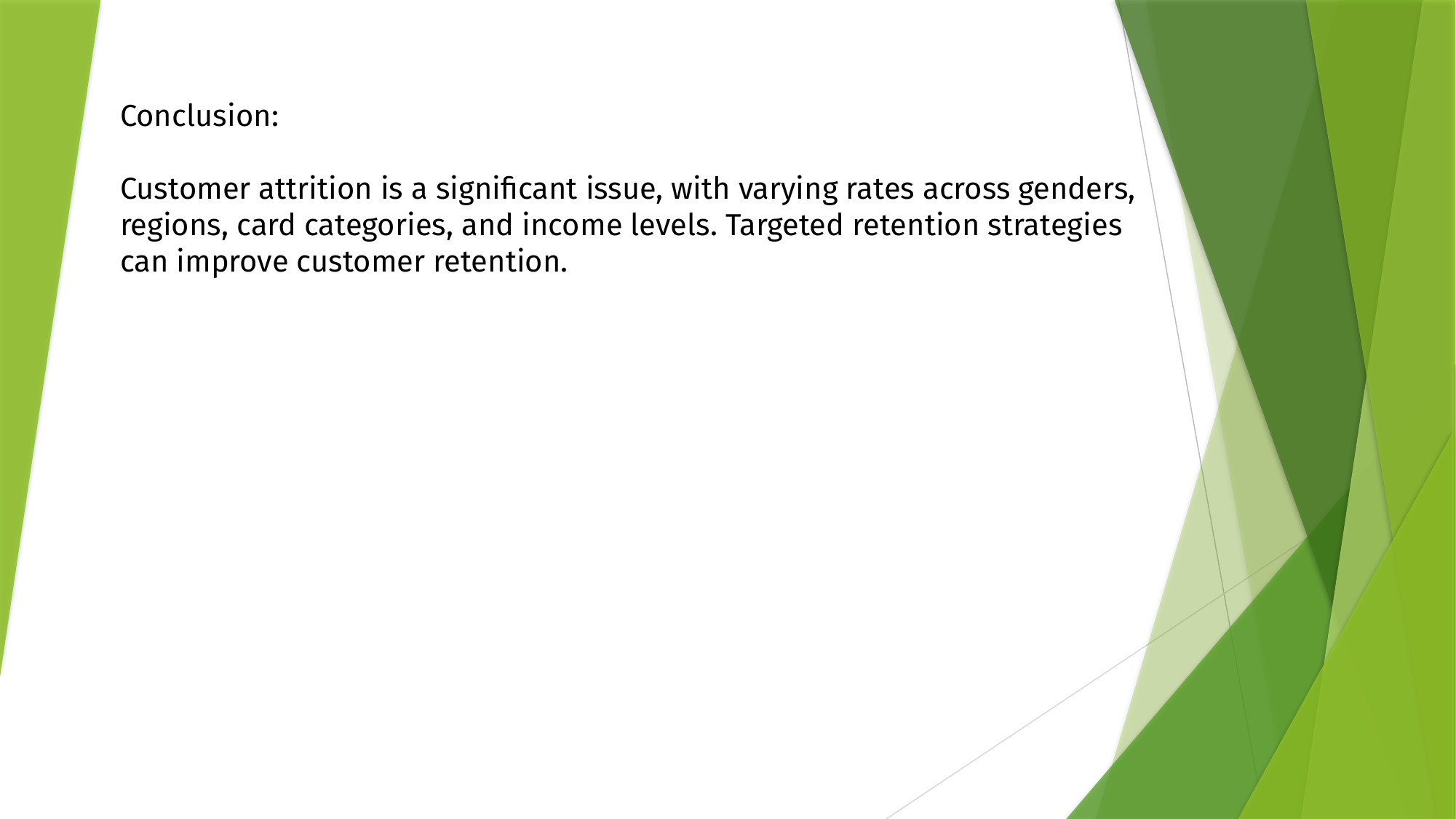

# Conclusion: Customer attrition is a significant issue, with varying rates across genders, regions, card categories, and income levels. Targeted retention strategies can improve customer retention.